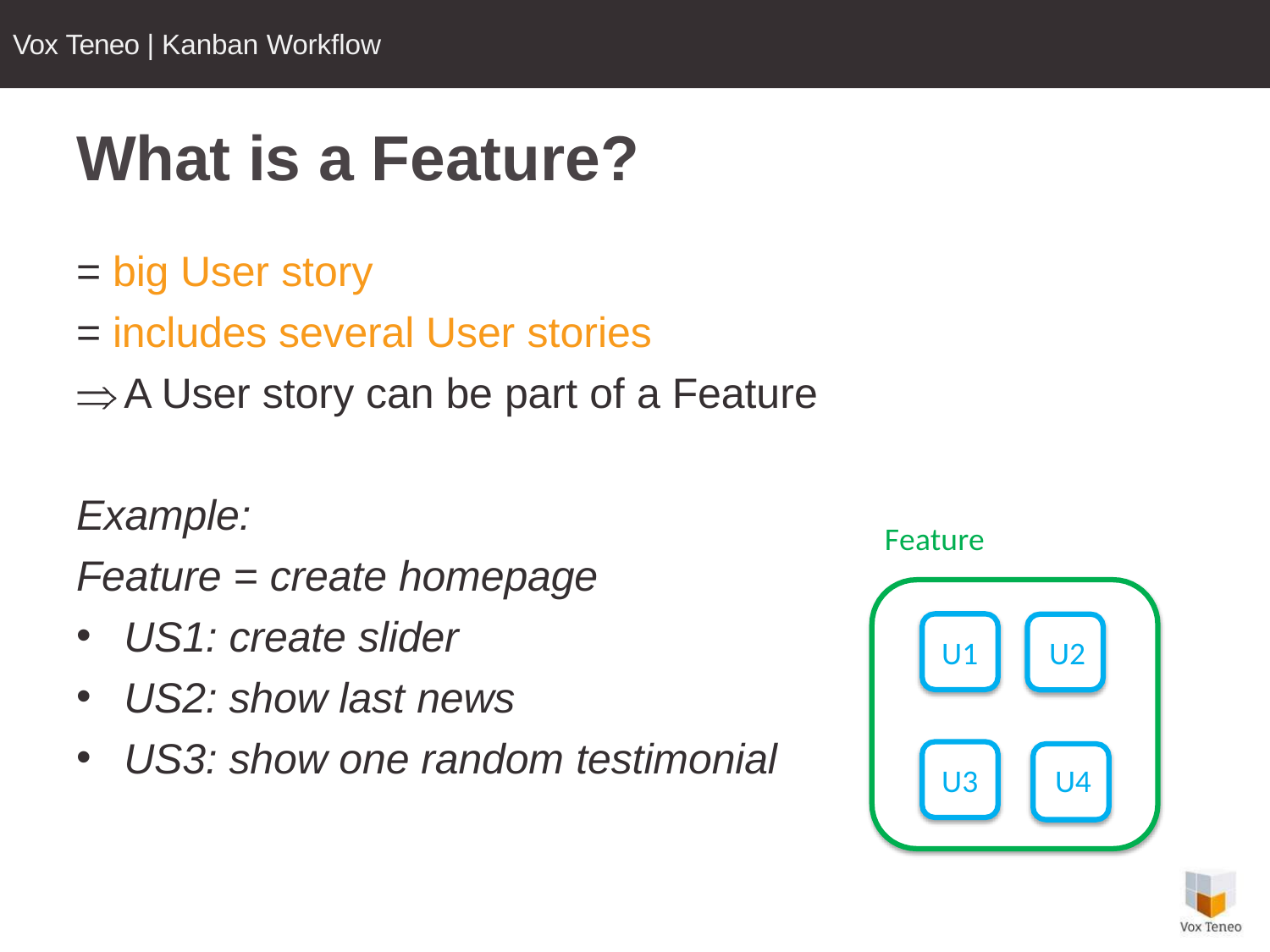

Vox Teneo | Kanban Workflow
# What is a Feature?
= big User story
= includes several User stories
A User story can be part of a Feature

Example:
Feature = create homepage
Feature

US1: create slider
US2: show last news
US3: show one random testimonial

U1
U2
U3
U4